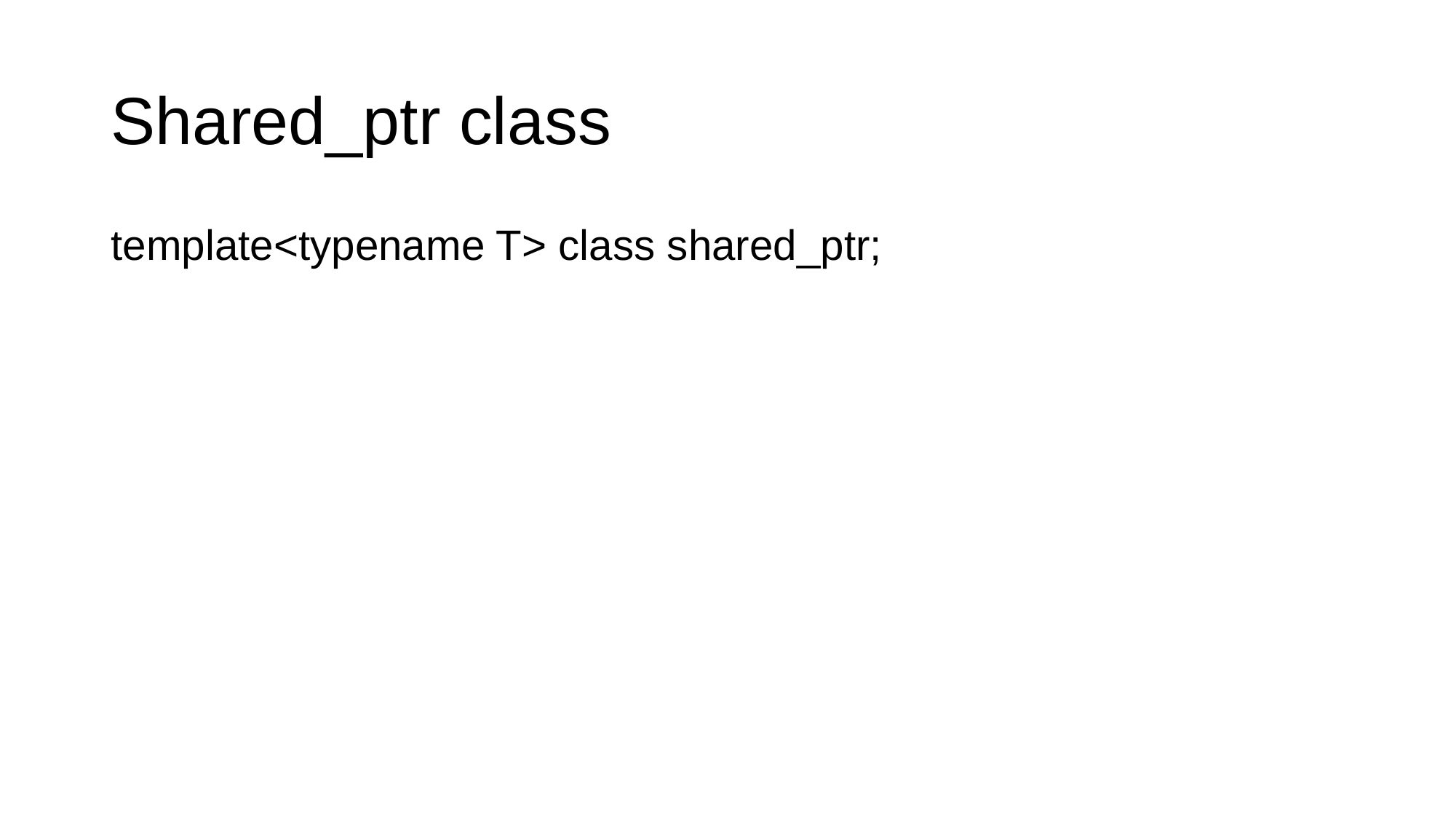

# Shared_ptr class
template<typename T> class shared_ptr;